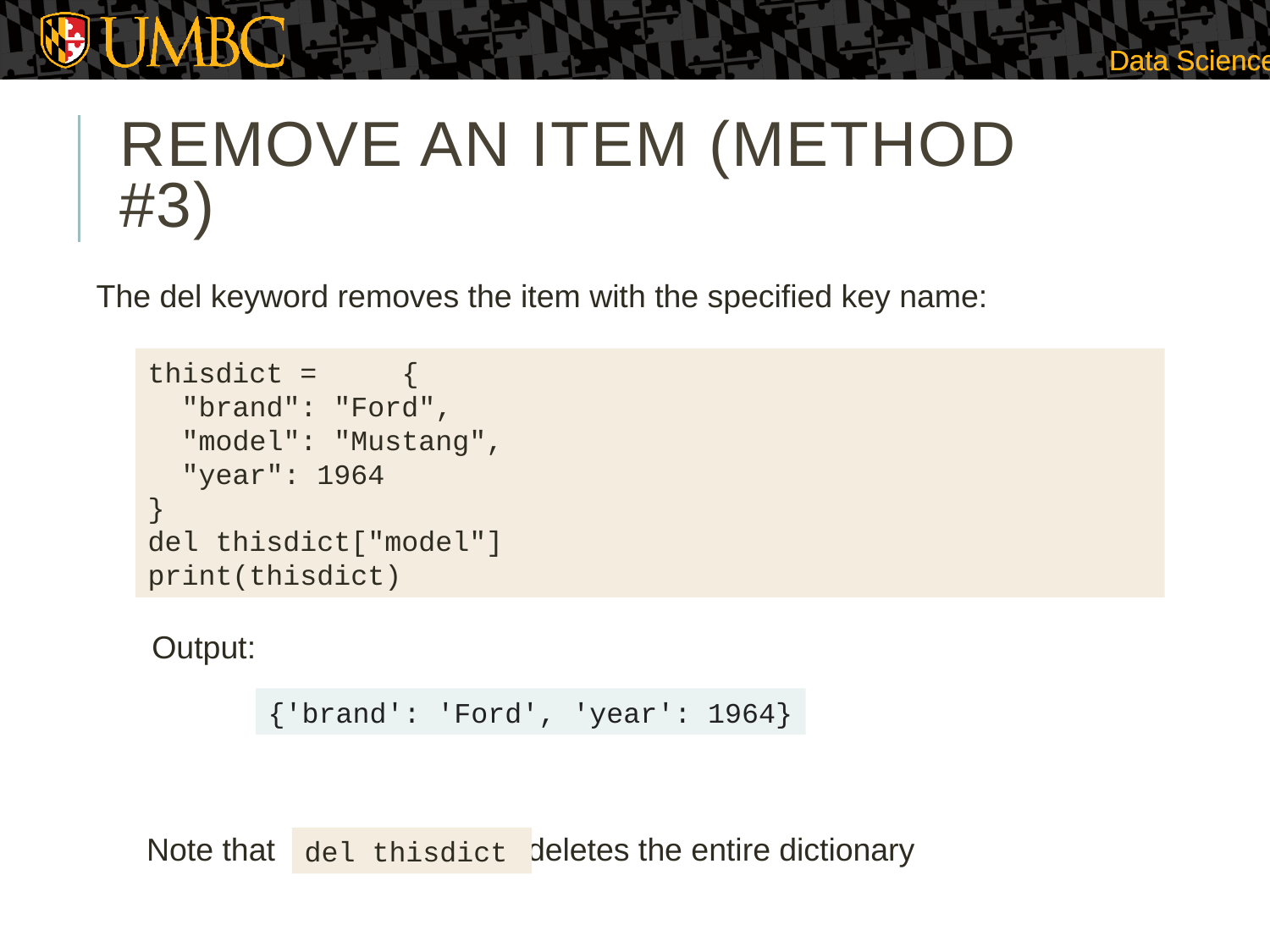

# Remove an Item (Method #3)
The del keyword removes the item with the specified key name:
thisdict =	{
  "brand": "Ford",
  "model": "Mustang",
  "year": 1964
}
del thisdict["model"]
print(thisdict)
Output:
{'brand': 'Ford', 'year': 1964}
Note that 		deletes the entire dictionary
del thisdict